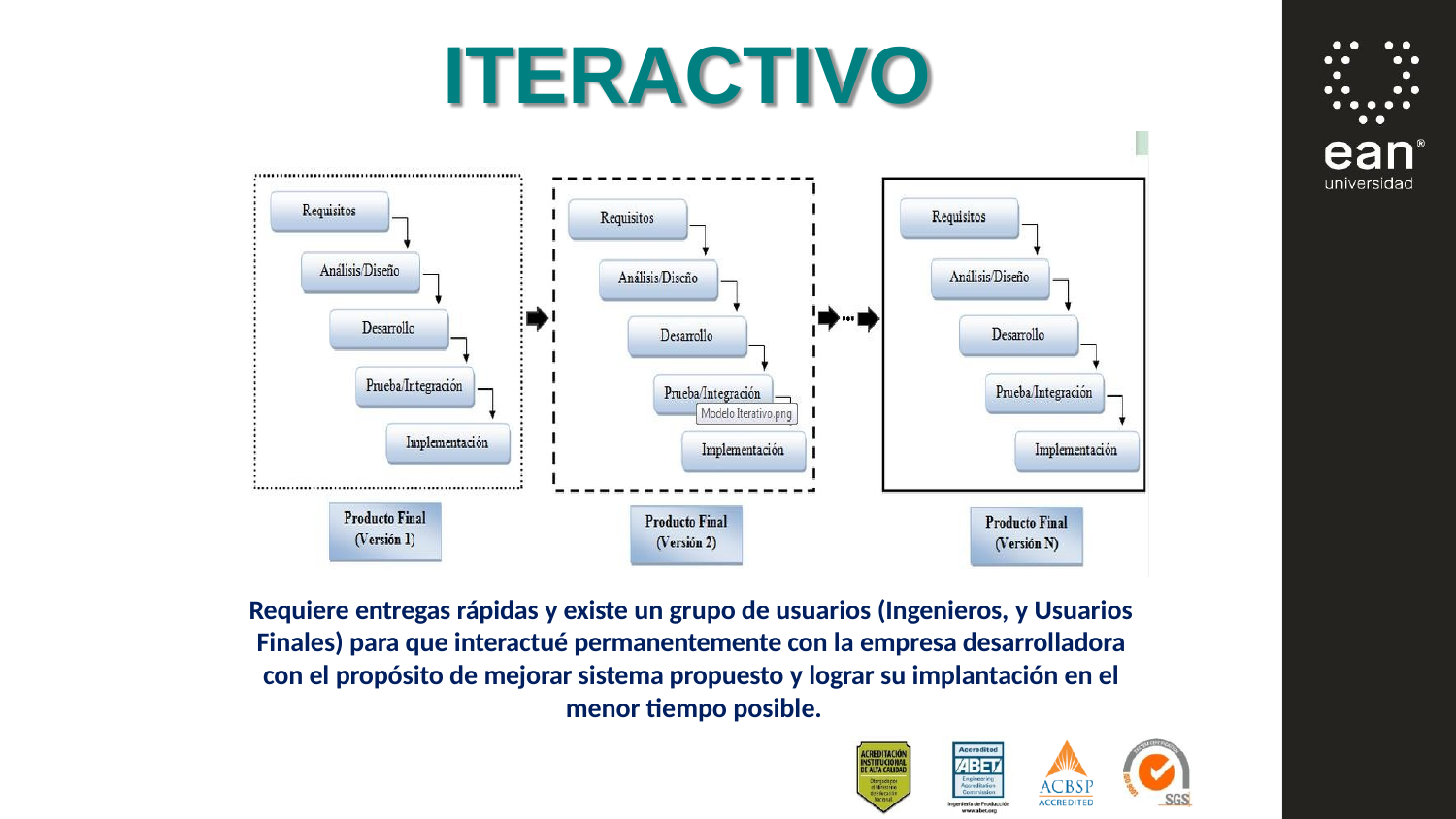

# ITERACTIVO

Requiere entregas rápidas y existe un grupo de usuarios (Ingenieros, y Usuarios  Finales) para que interactué permanentemente con la empresa desarrolladora  con el propósito de mejorar sistema propuesto y lograr su implantación en el  menor tiempo posible.